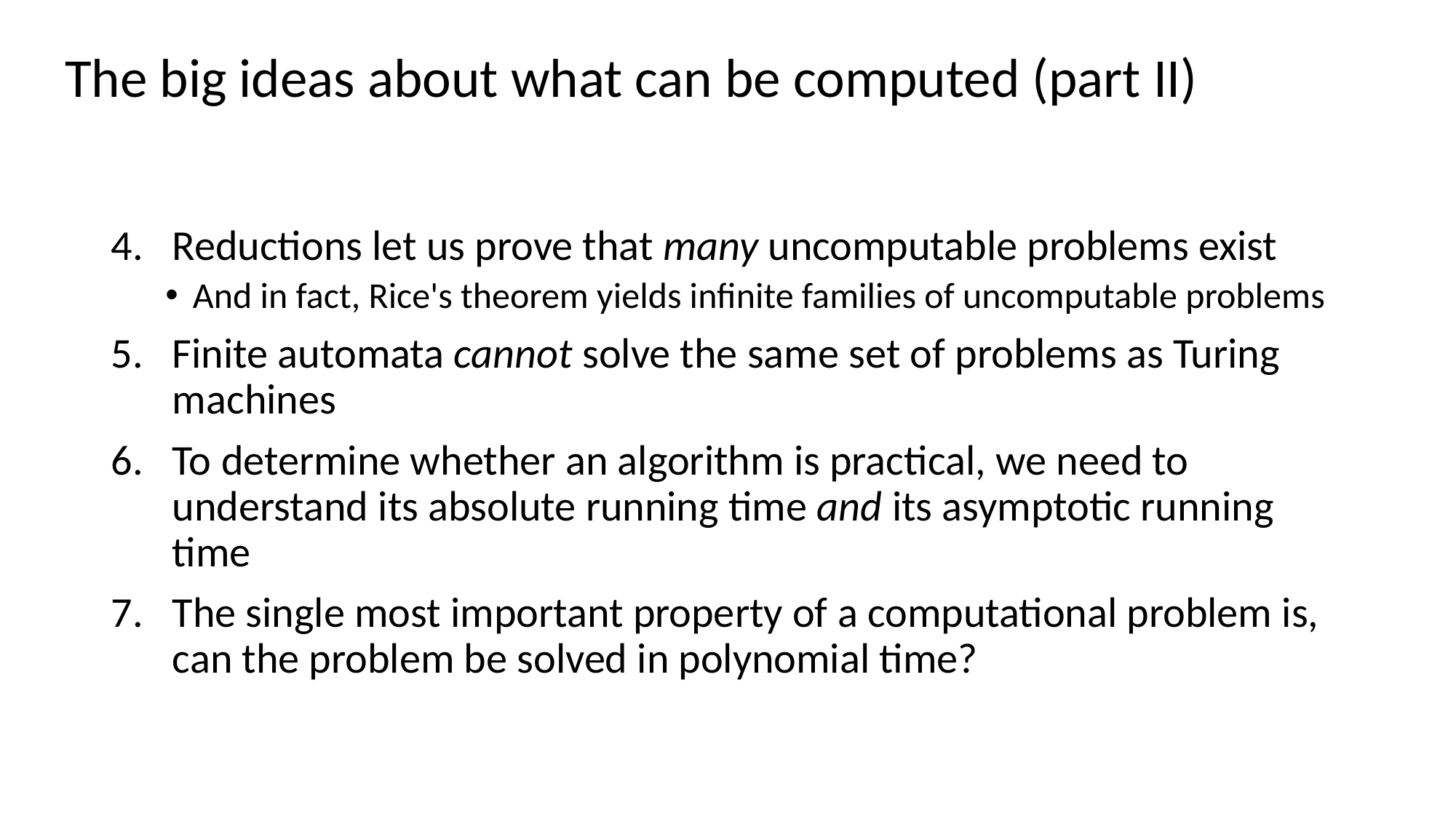

# The big ideas about what can be computed (part II)
Reductions let us prove that many uncomputable problems exist
And in fact, Rice's theorem yields infinite families of uncomputable problems
Finite automata cannot solve the same set of problems as Turing machines
To determine whether an algorithm is practical, we need to understand its absolute running time and its asymptotic running time
The single most important property of a computational problem is, can the problem be solved in polynomial time?